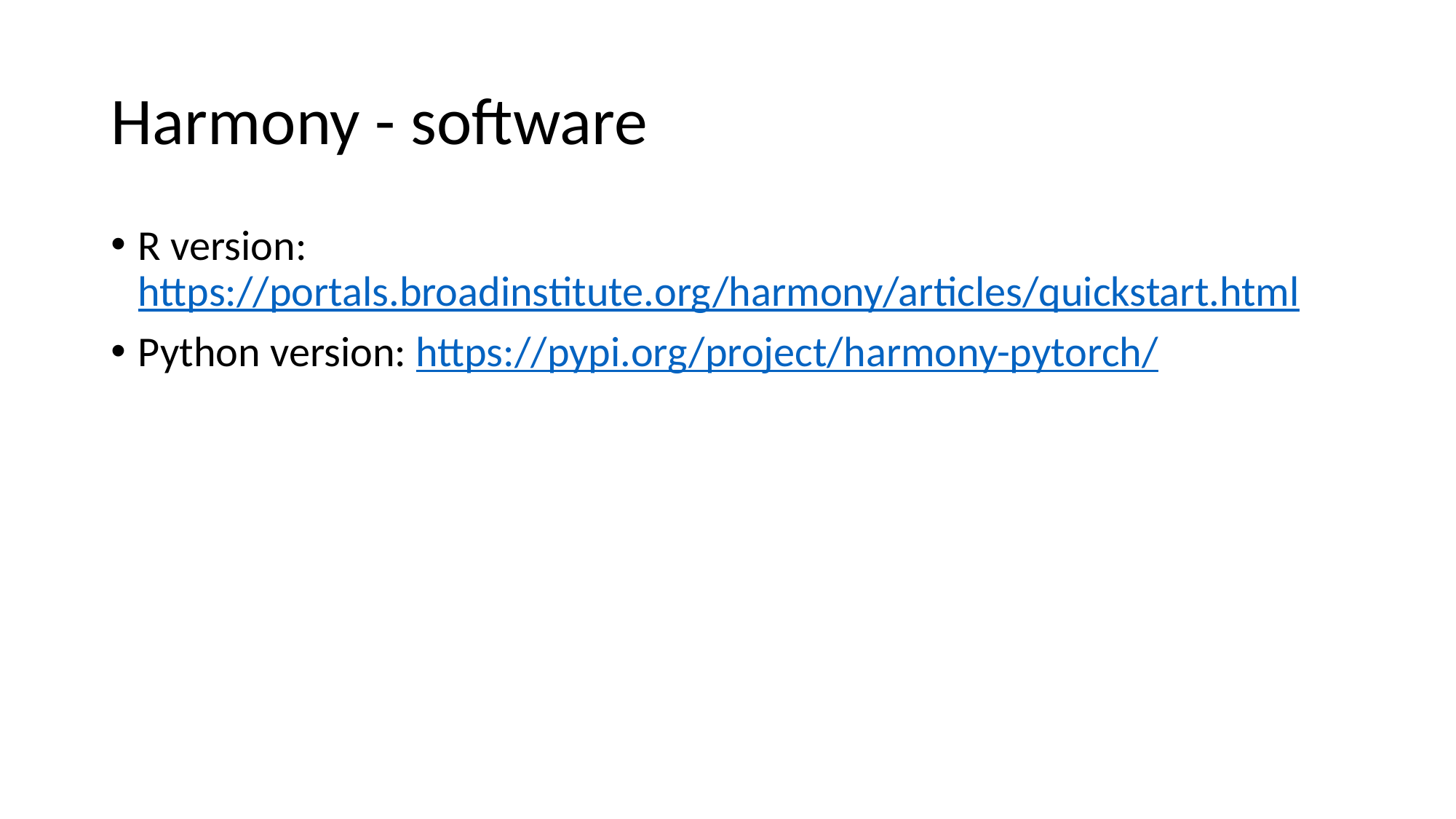

# Harmony - software
R version: https://portals.broadinstitute.org/harmony/articles/quickstart.html
Python version: https://pypi.org/project/harmony-pytorch/